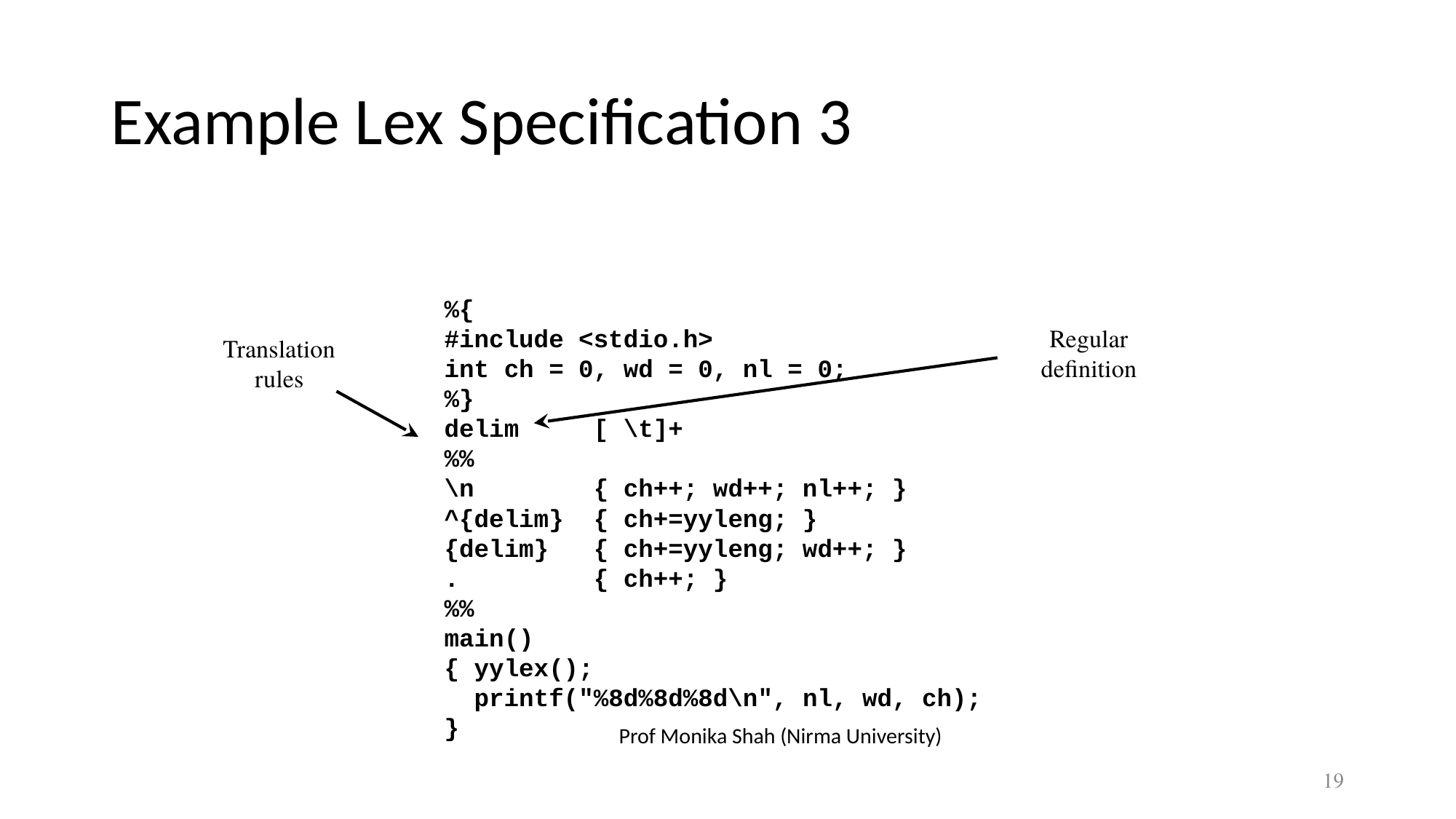

# Example Lex Specification 3
%{
#include <stdio.h>
int ch = 0, wd = 0, nl = 0;
%}
delim     [ \t]+
%%
\n        { ch++; wd++; nl++; }
^{delim}  { ch+=yyleng; }
{delim}   { ch+=yyleng; wd++; }
.         { ch++; }
%%
main()
{ yylex();
  printf("%8d%8d%8d\n", nl, wd, ch);
}
Regular
definition
Translation
rules

Prof Monika Shah (Nirma University)
19